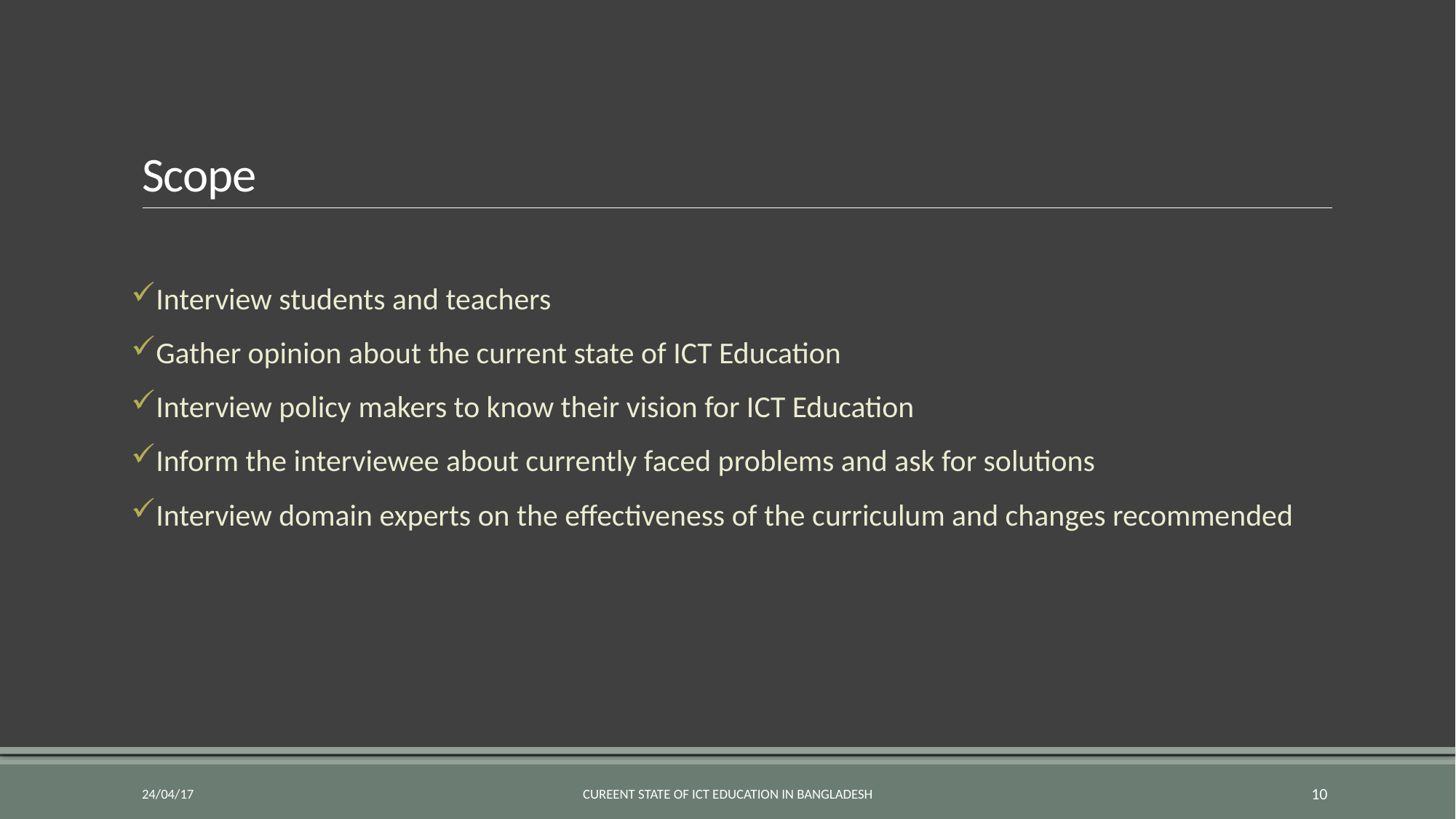

# Scope

Interview students and teachers
Gather opinion about the current state of ICT Education
Interview policy makers to know their vision for ICT Education
Inform the interviewee about currently faced problems and ask for solutions
Interview domain experts on the effectiveness of the curriculum and changes recommended
24/04/17
Cureent State of ICT Education in Bangladesh
10